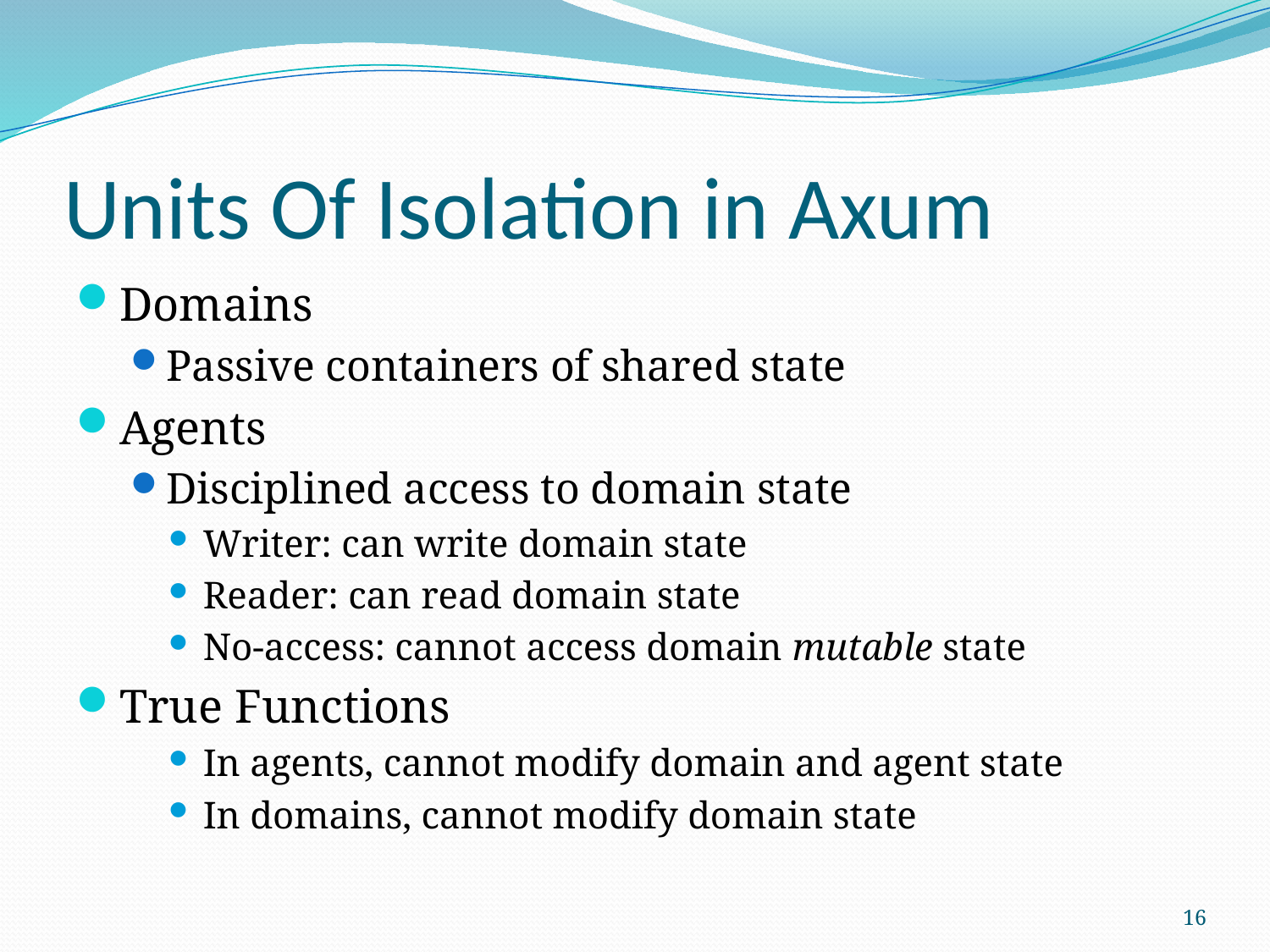

# Units Of Isolation in Axum
Domains
Passive containers of shared state
Agents
Disciplined access to domain state
Writer: can write domain state
Reader: can read domain state
No-access: cannot access domain mutable state
True Functions
In agents, cannot modify domain and agent state
In domains, cannot modify domain state
16